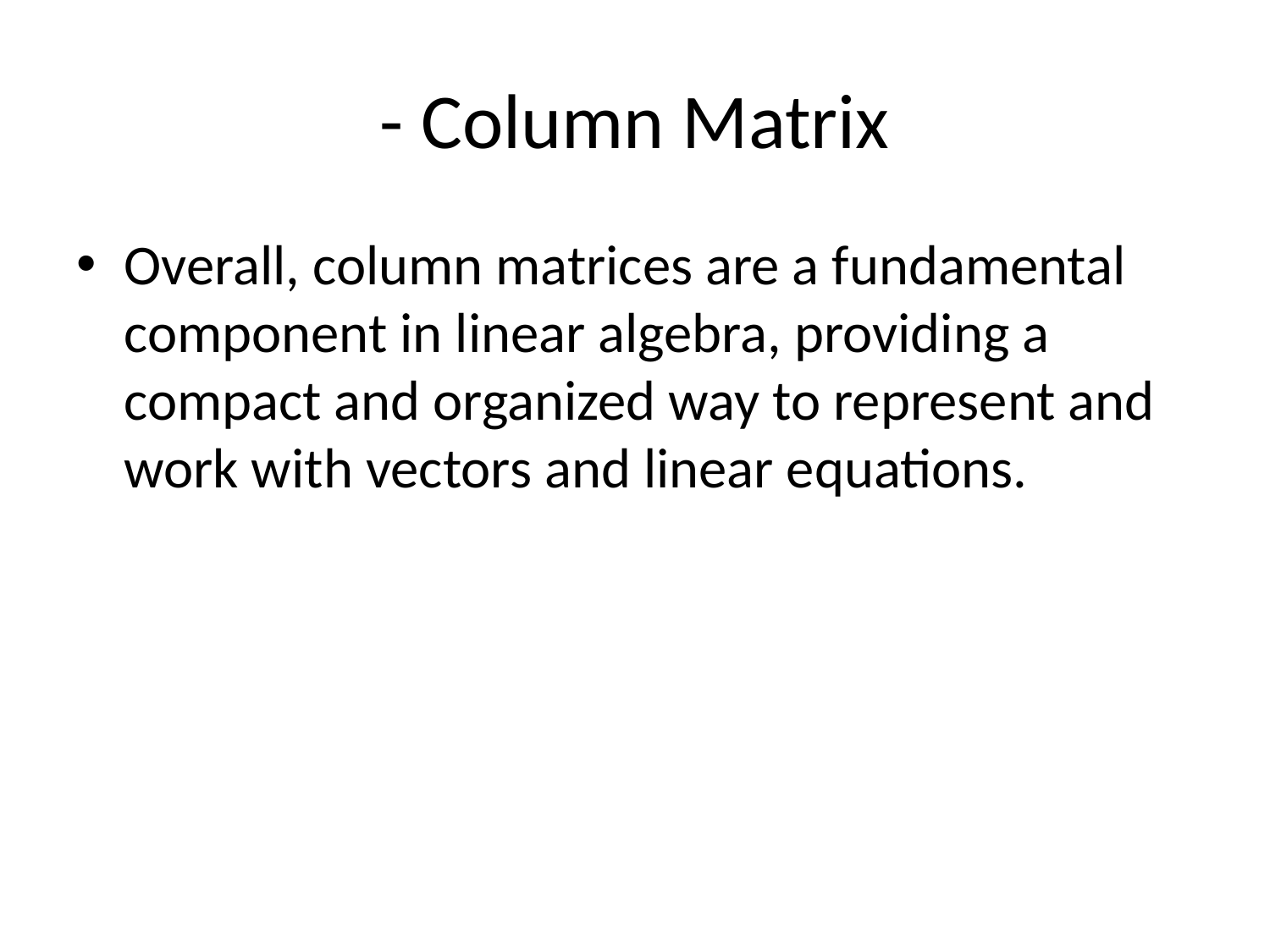

# - Column Matrix
Overall, column matrices are a fundamental component in linear algebra, providing a compact and organized way to represent and work with vectors and linear equations.